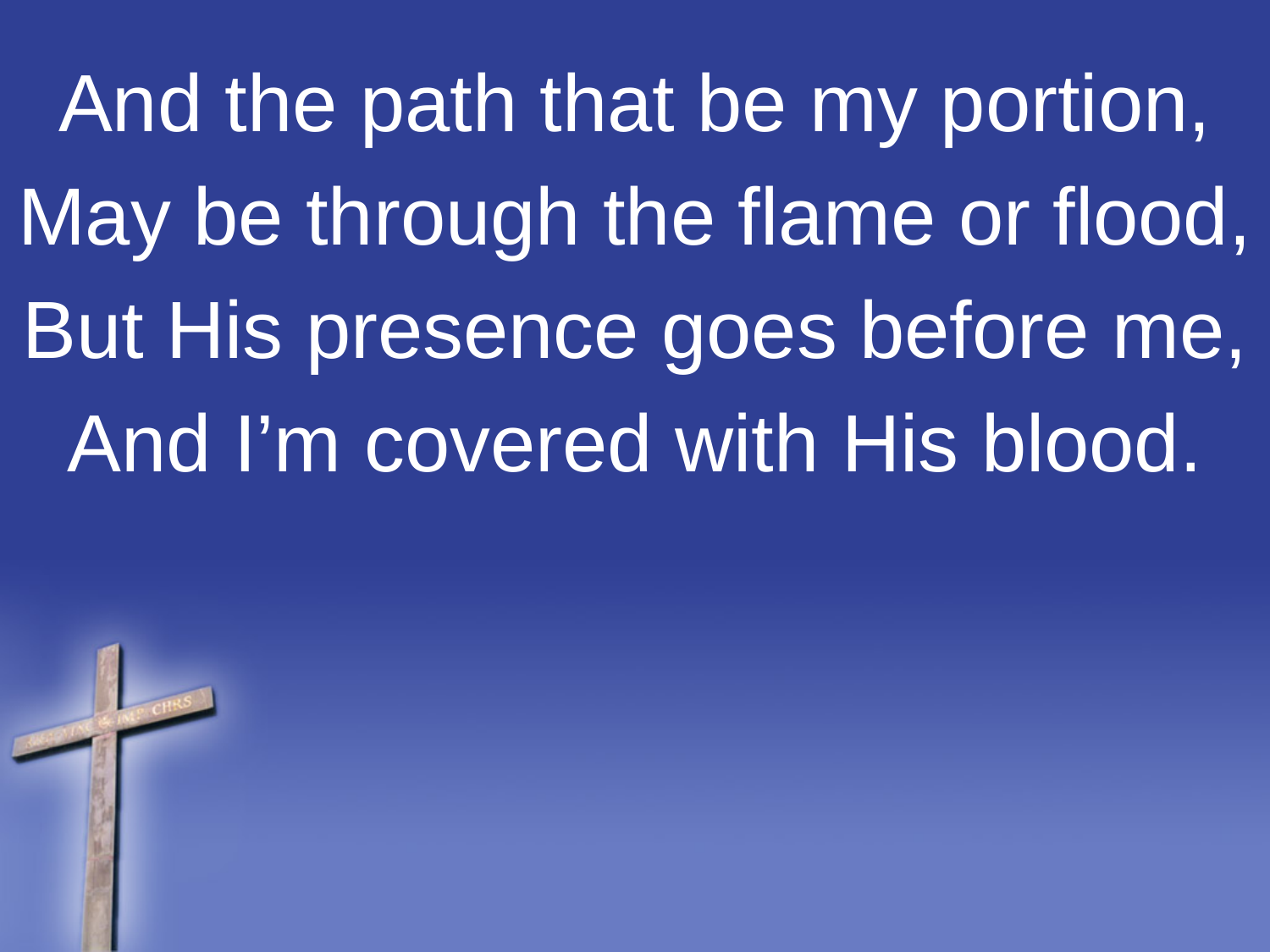

And the path that be my portion,
May be through the flame or flood,
But His presence goes before me,
And I’m covered with His blood.